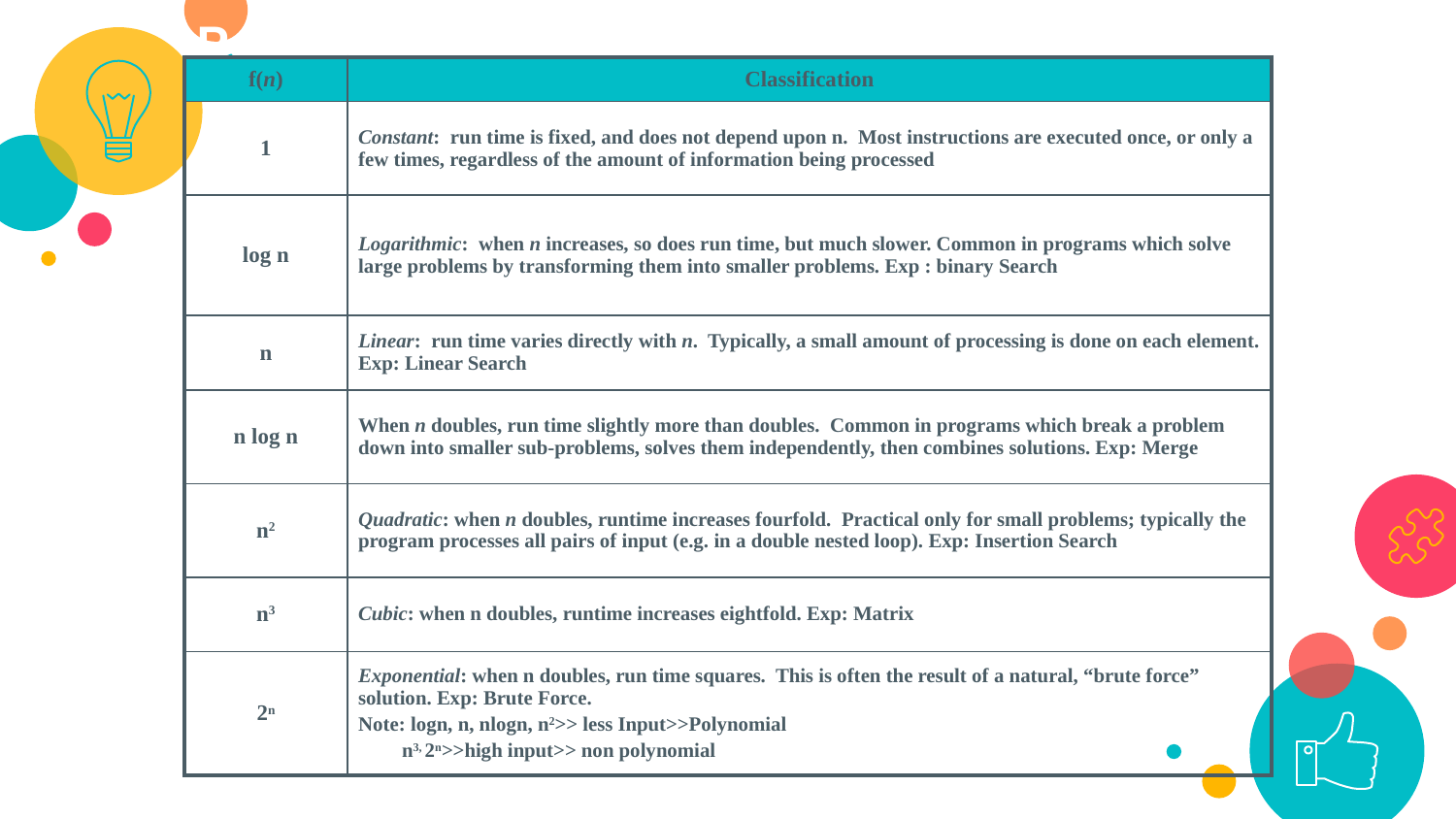

Performance Classification
| f(n) | Classification |
| --- | --- |
| 1 | Constant: run time is fixed, and does not depend upon n. Most instructions are executed once, or only a few times, regardless of the amount of information being processed |
| log n | Logarithmic: when n increases, so does run time, but much slower. Common in programs which solve large problems by transforming them into smaller problems. Exp : binary Search |
| n | Linear: run time varies directly with n. Typically, a small amount of processing is done on each element. Exp: Linear Search |
| n log n | When n doubles, run time slightly more than doubles. Common in programs which break a problem down into smaller sub-problems, solves them independently, then combines solutions. Exp: Merge |
| n2 | Quadratic: when n doubles, runtime increases fourfold. Practical only for small problems; typically the program processes all pairs of input (e.g. in a double nested loop). Exp: Insertion Search |
| n3 | Cubic: when n doubles, runtime increases eightfold. Exp: Matrix |
| 2n | Exponential: when n doubles, run time squares. This is often the result of a natural, “brute force” solution. Exp: Brute Force. Note: logn, n, nlogn, n2>> less Input>>Polynomial n3, 2n>>high input>> non polynomial |
4